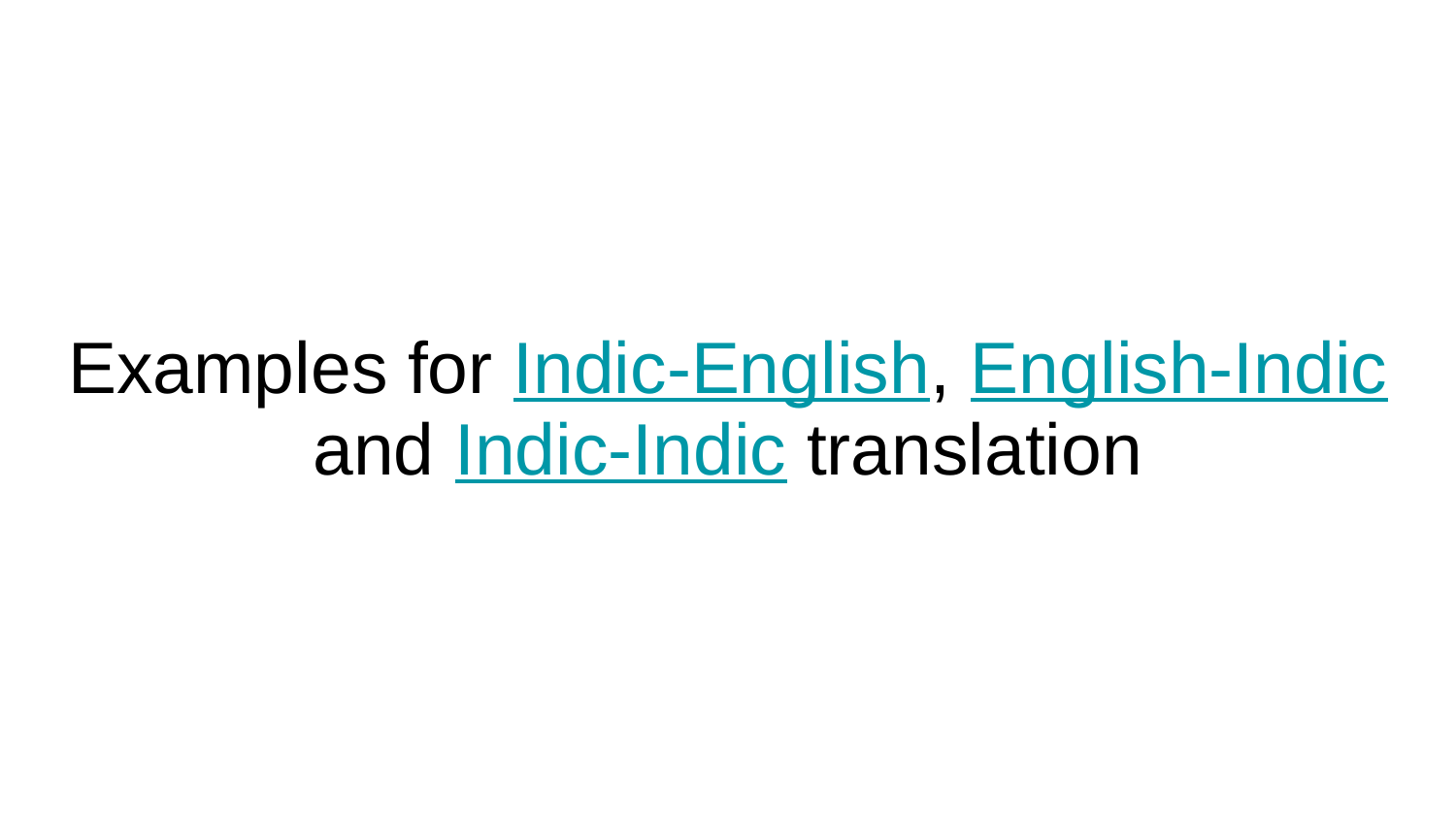

# Examples for Indic-English, English-Indic and Indic-Indic translation